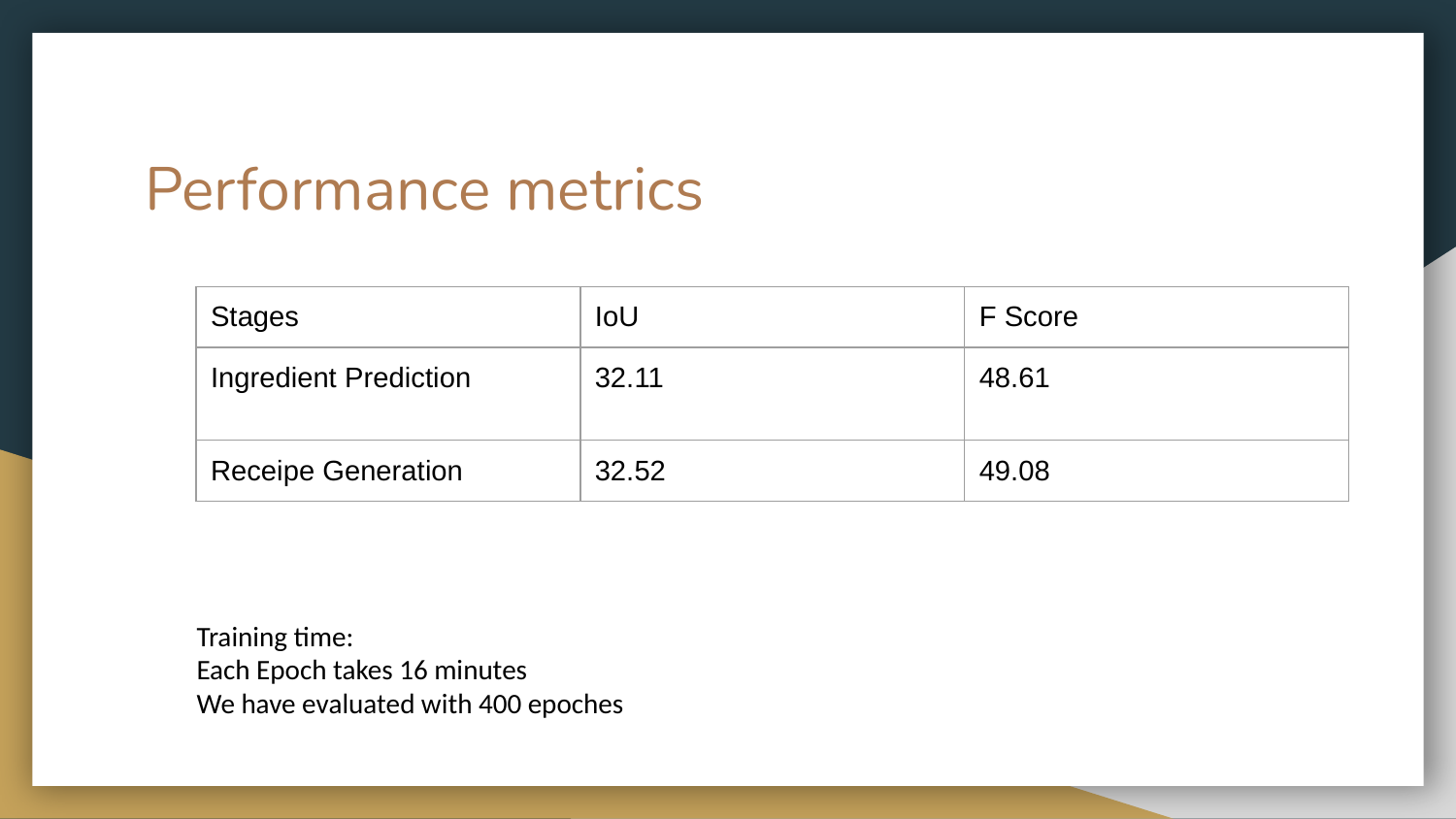

# Performance metrics
| Stages | IoU | F Score |
| --- | --- | --- |
| Ingredient Prediction | 32.11 | 48.61 |
| Receipe Generation | 32.52 | 49.08 |
Training time:
Each Epoch takes 16 minutes
We have evaluated with 400 epoches